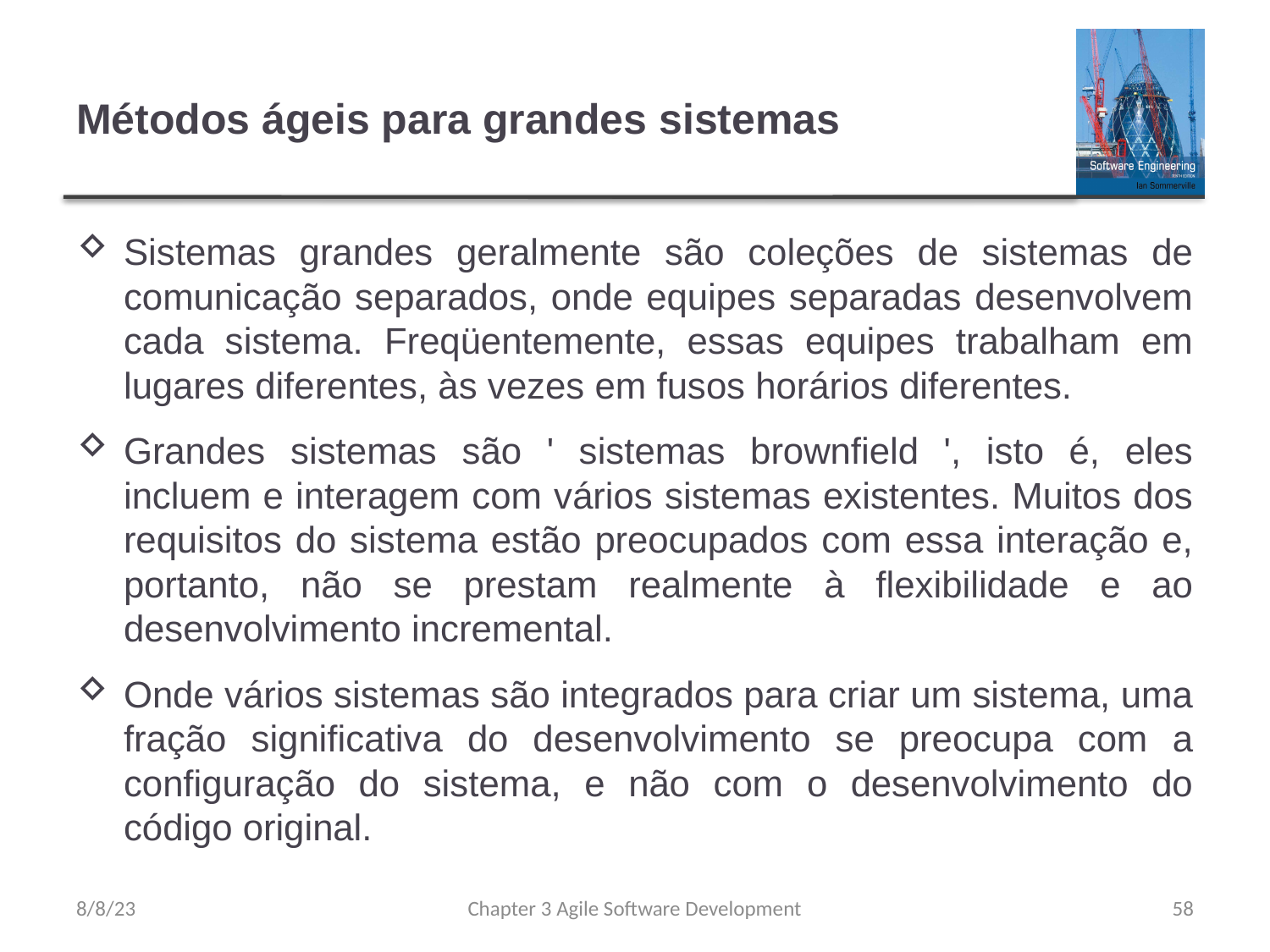

# Métodos ágeis para grandes sistemas
Sistemas grandes geralmente são coleções de sistemas de comunicação separados, onde equipes separadas desenvolvem cada sistema. Freqüentemente, essas equipes trabalham em lugares diferentes, às vezes em fusos horários diferentes.
Grandes sistemas são ' sistemas brownfield ', isto é, eles incluem e interagem com vários sistemas existentes. Muitos dos requisitos do sistema estão preocupados com essa interação e, portanto, não se prestam realmente à flexibilidade e ao desenvolvimento incremental.
Onde vários sistemas são integrados para criar um sistema, uma fração significativa do desenvolvimento se preocupa com a configuração do sistema, e não com o desenvolvimento do código original.
8/8/23
Chapter 3 Agile Software Development
58